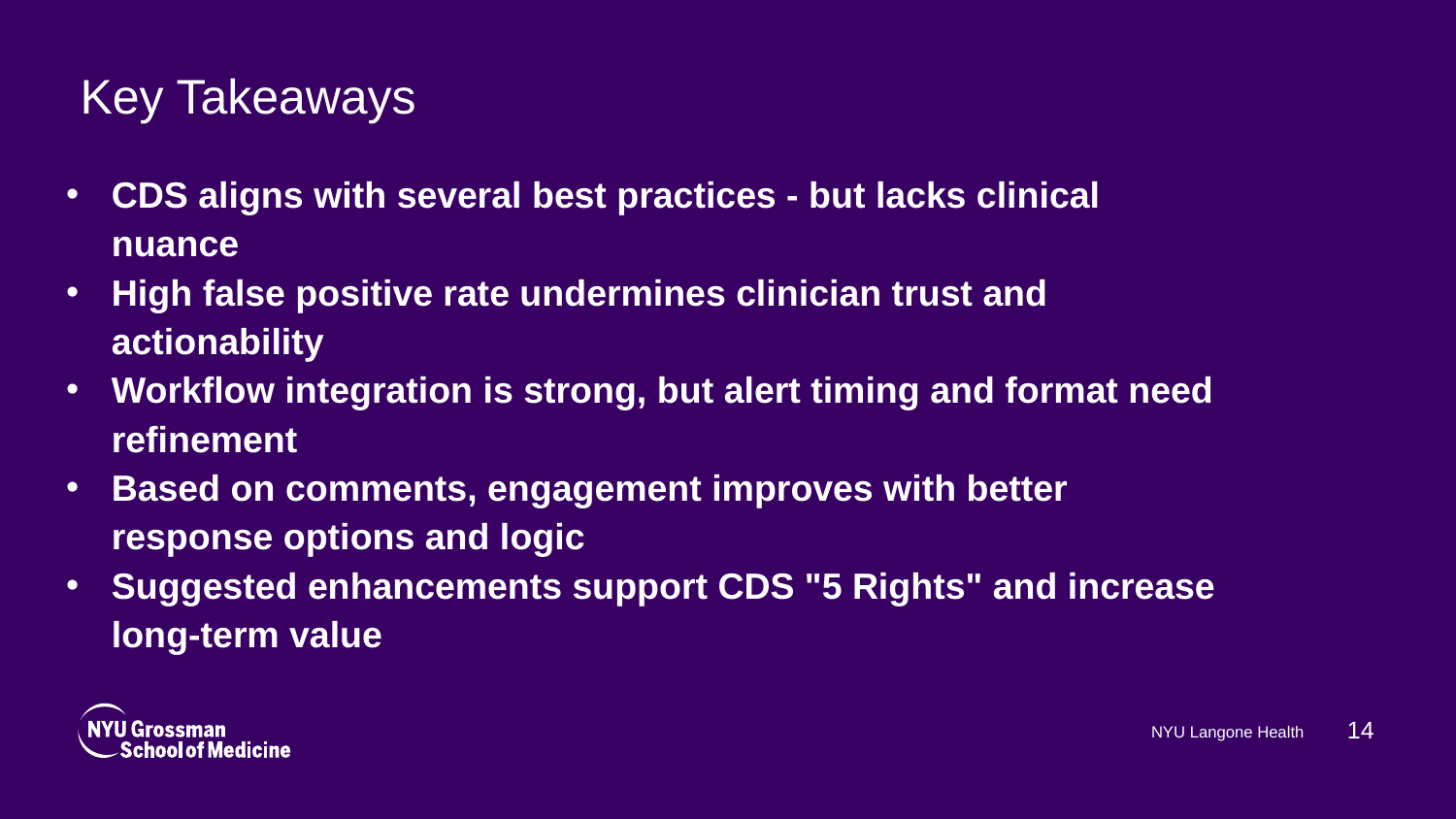

# Key Takeaways
CDS aligns with several best practices - but lacks clinical nuance
High false positive rate undermines clinician trust and actionability
Workflow integration is strong, but alert timing and format need refinement
Based on comments, engagement improves with better response options and logic
Suggested enhancements support CDS "5 Rights" and increase long-term value
14
NYU Langone Health